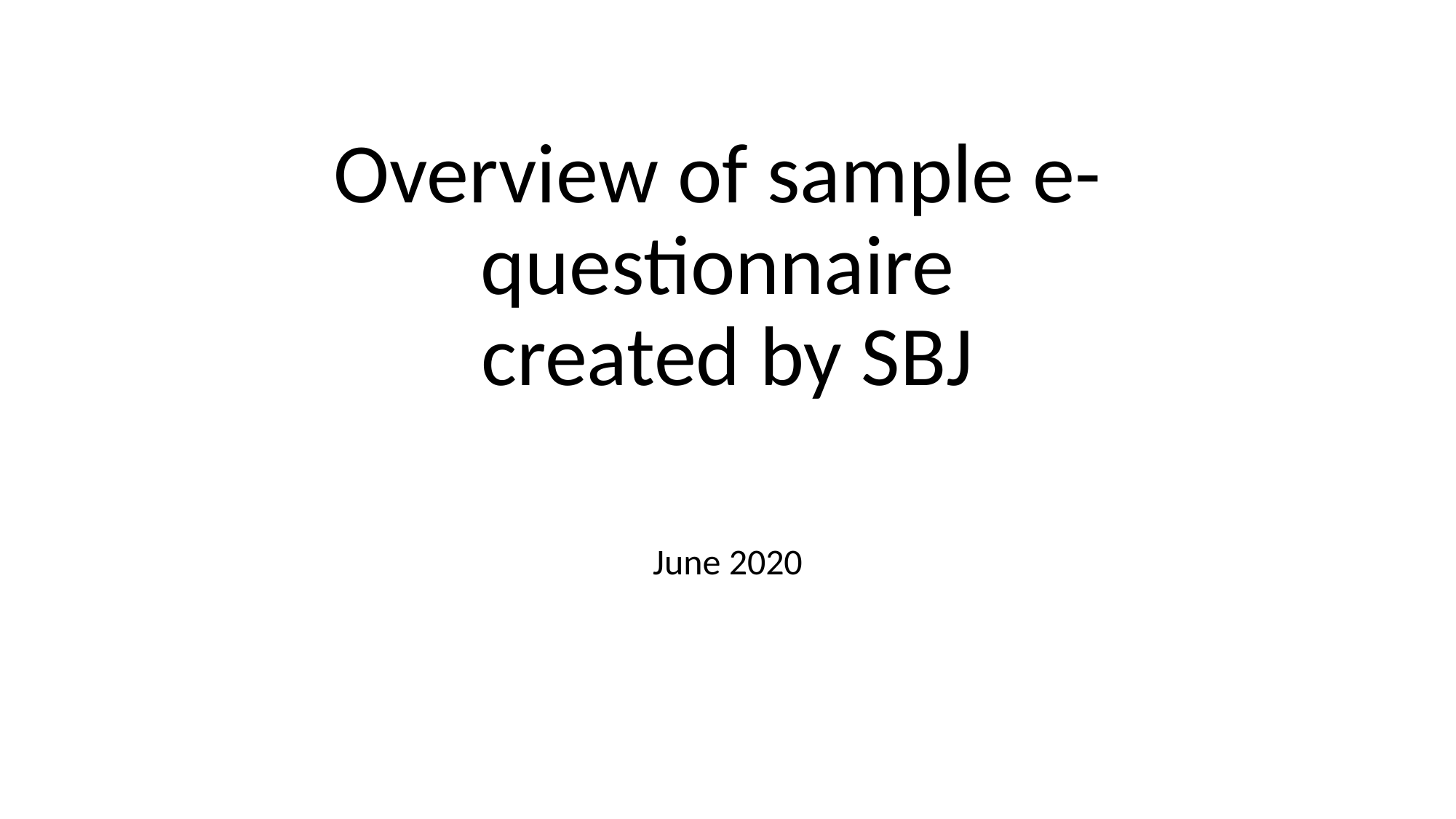

# Overview of sample e-questionnaire created by SBJ
June 2020